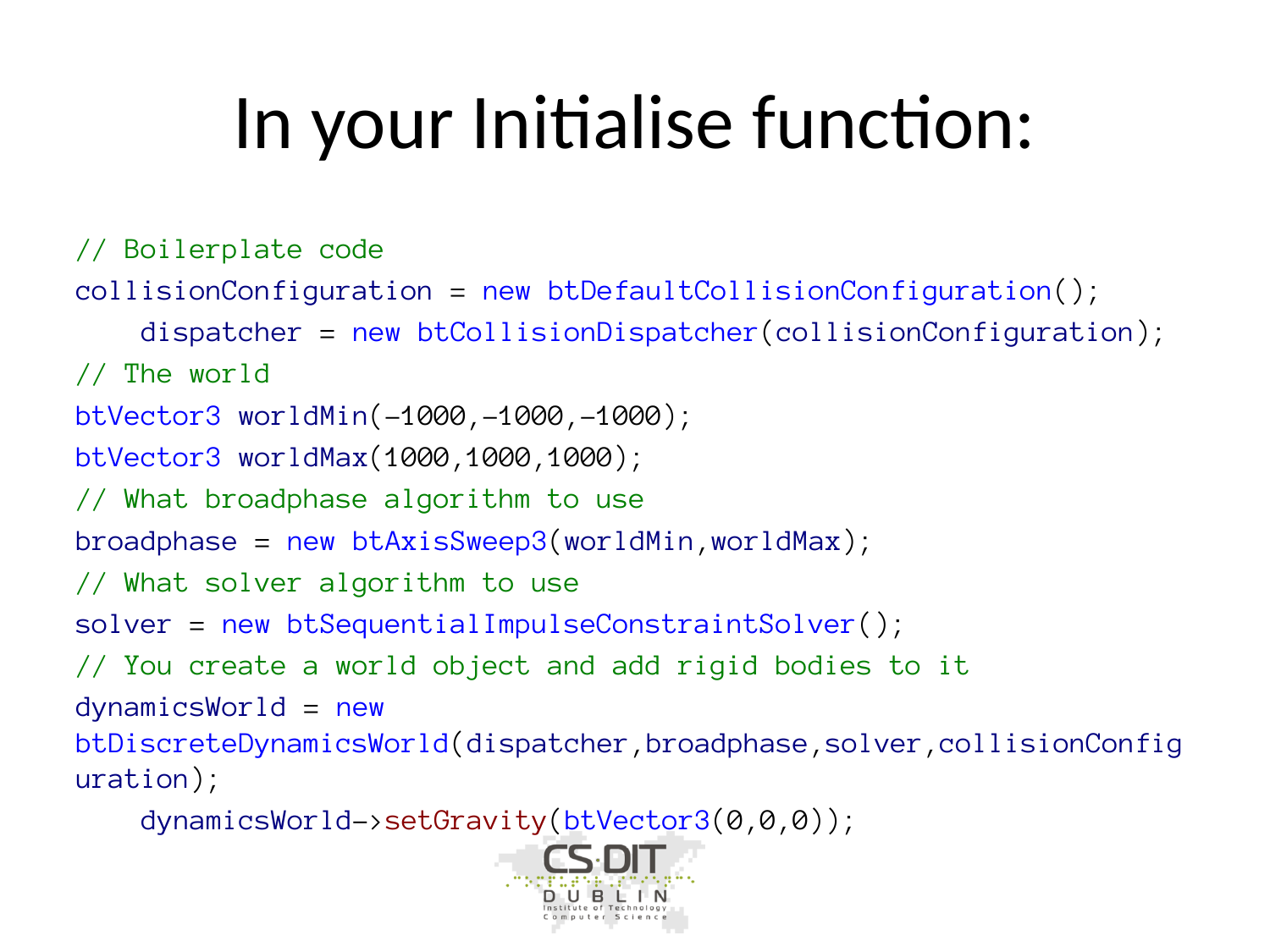

# In your Initialise function:
// Boilerplate code
collisionConfiguration = new btDefaultCollisionConfiguration();
    dispatcher = new btCollisionDispatcher(collisionConfiguration);
// The world
btVector3 worldMin(-1000,-1000,-1000);
btVector3 worldMax(1000,1000,1000);
// What broadphase algorithm to use
broadphase = new btAxisSweep3(worldMin,worldMax);
// What solver algorithm to use
solver = new btSequentialImpulseConstraintSolver();
// You create a world object and add rigid bodies to it
dynamicsWorld = new btDiscreteDynamicsWorld(dispatcher,broadphase,solver,collisionConfiguration);
    dynamicsWorld->setGravity(btVector3(0,0,0));